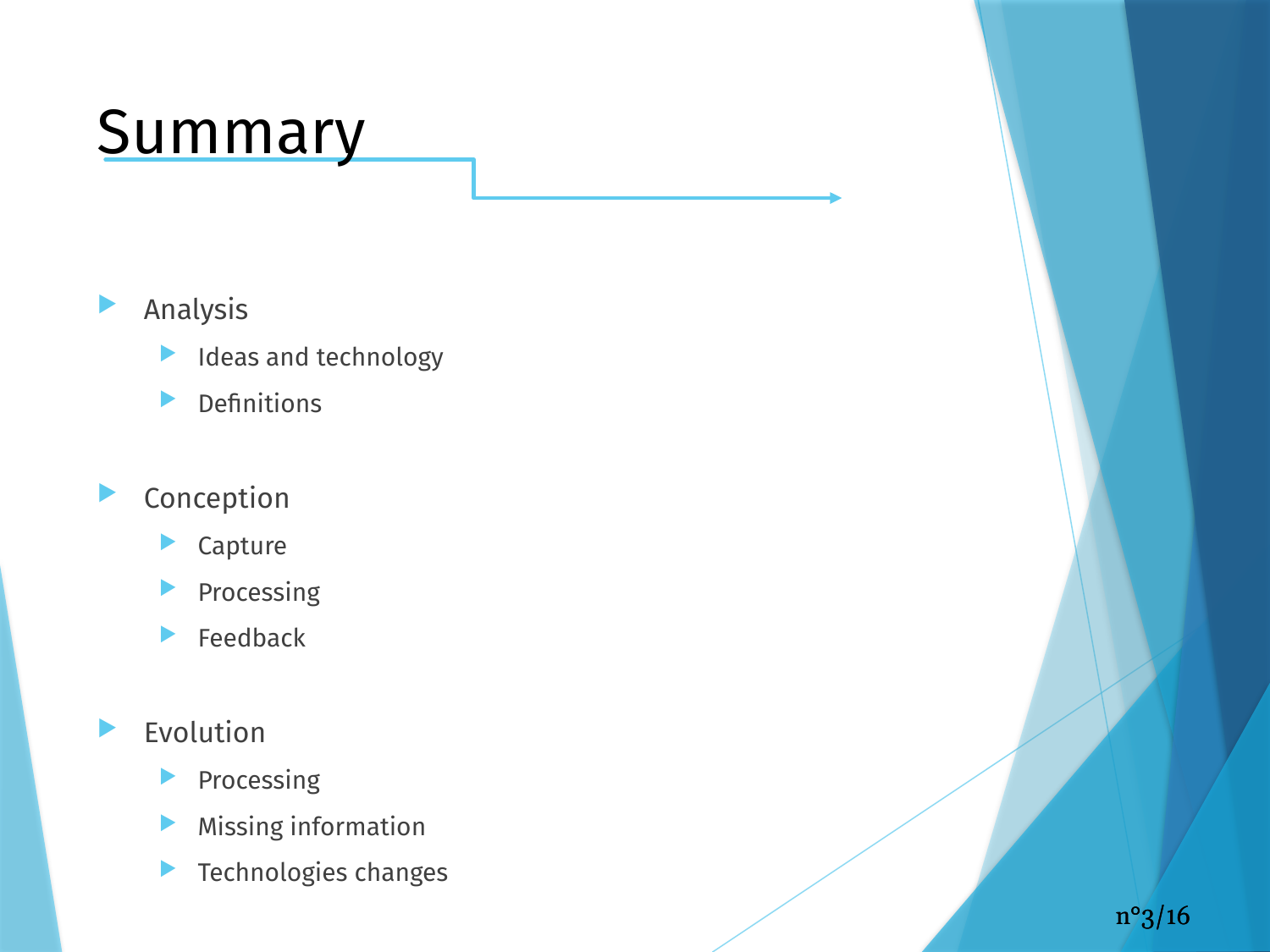

# Summary
Analysis
Ideas and technology
Definitions

Conception
Capture
Processing
Feedback

Evolution
Processing
Missing information
Technologies changes